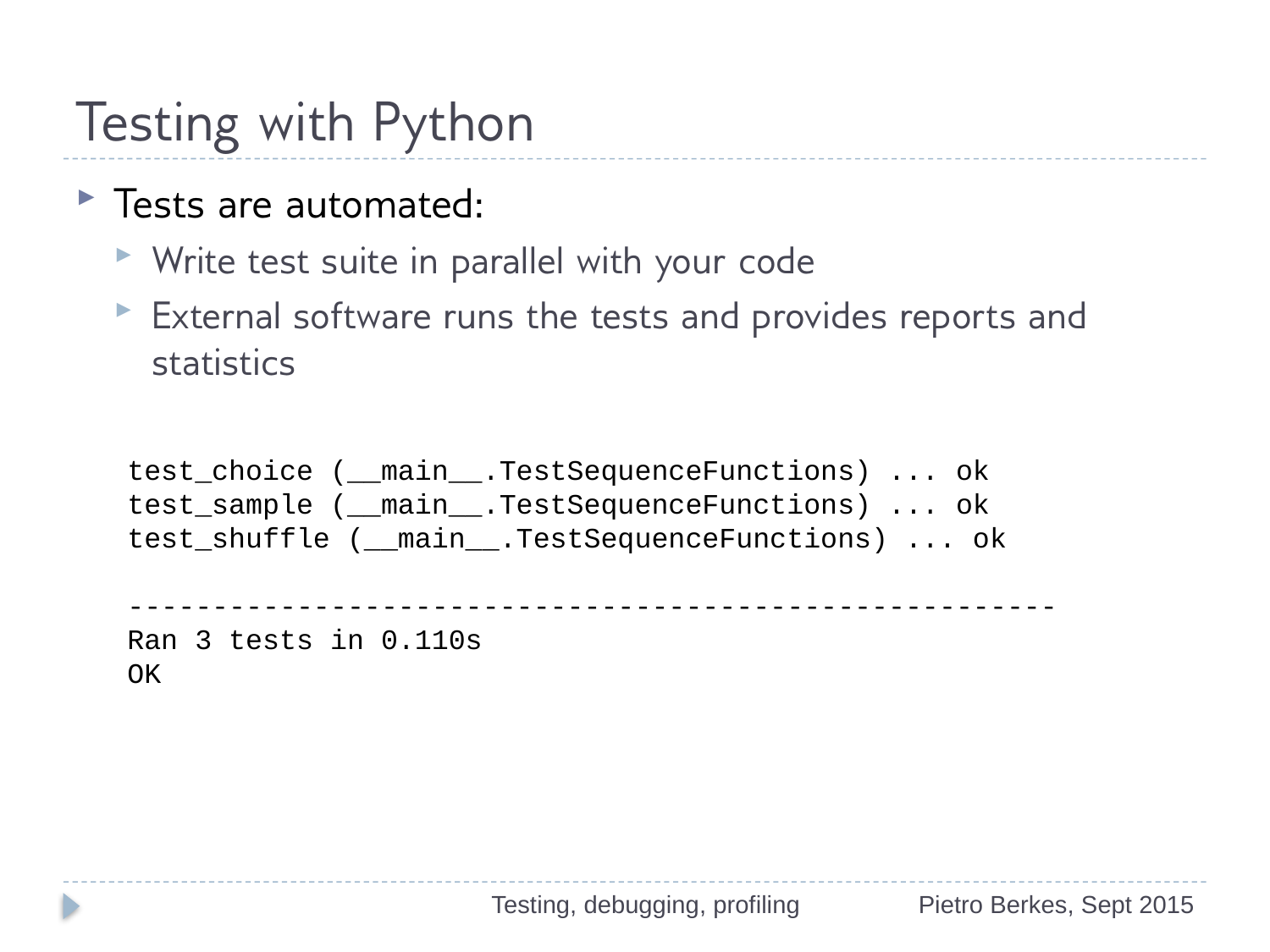

# Testing with Python
Tests are automated:
Write test suite in parallel with your code
External software runs the tests and provides reports and statistics
test_choice (__main__.TestSequenceFunctions) ... ok
test_sample (__main__.TestSequenceFunctions) ... ok test_shuffle (__main__.TestSequenceFunctions) ... ok
-------------------------------------------------------
Ran 3 tests in 0.110s
OK
Testing, debugging, profiling
Pietro Berkes, Sept 2015